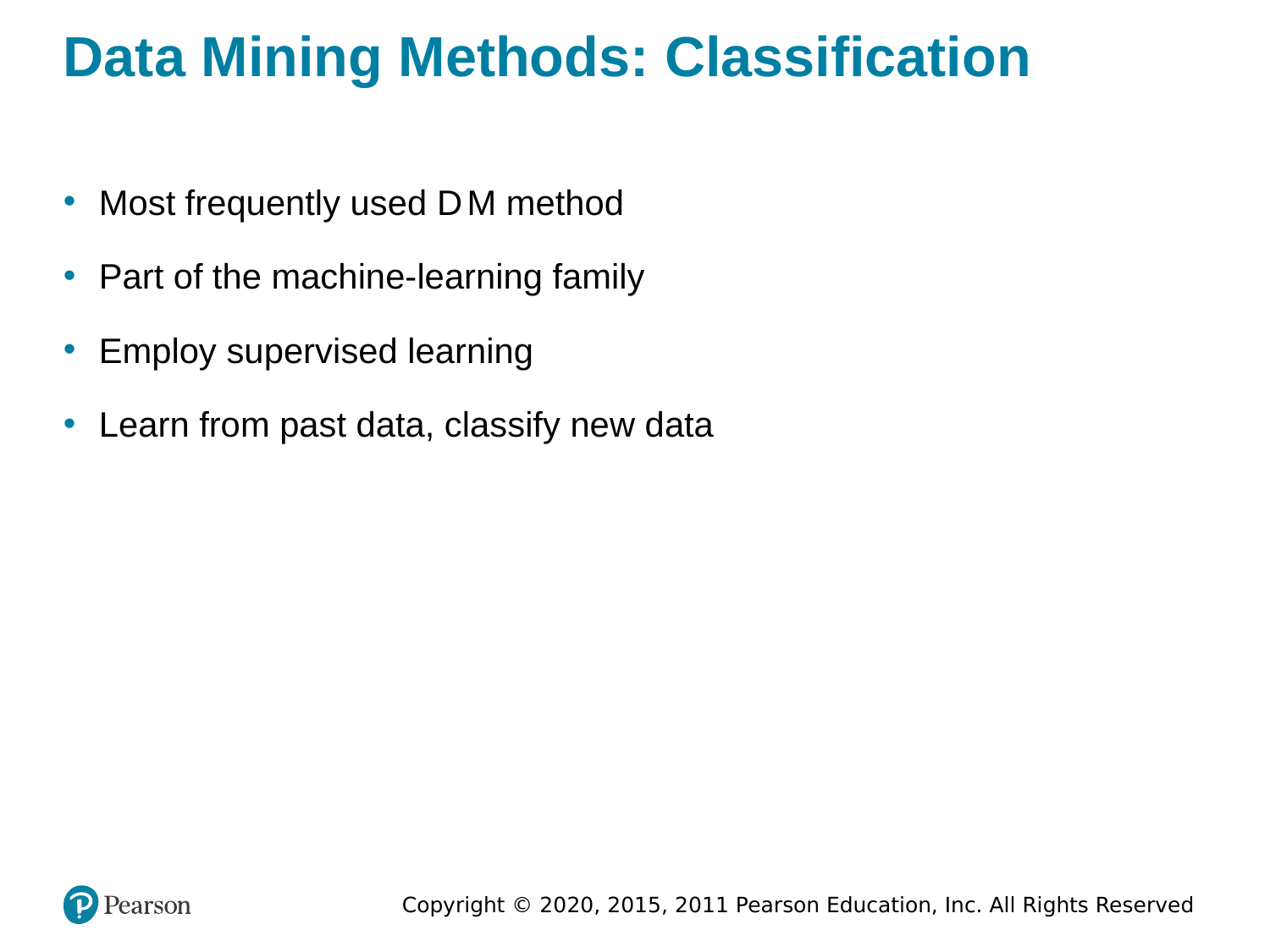

# Data Mining Methods: Classification
Most frequently used D M method
Part of the machine-learning family
Employ supervised learning
Learn from past data, classify new data